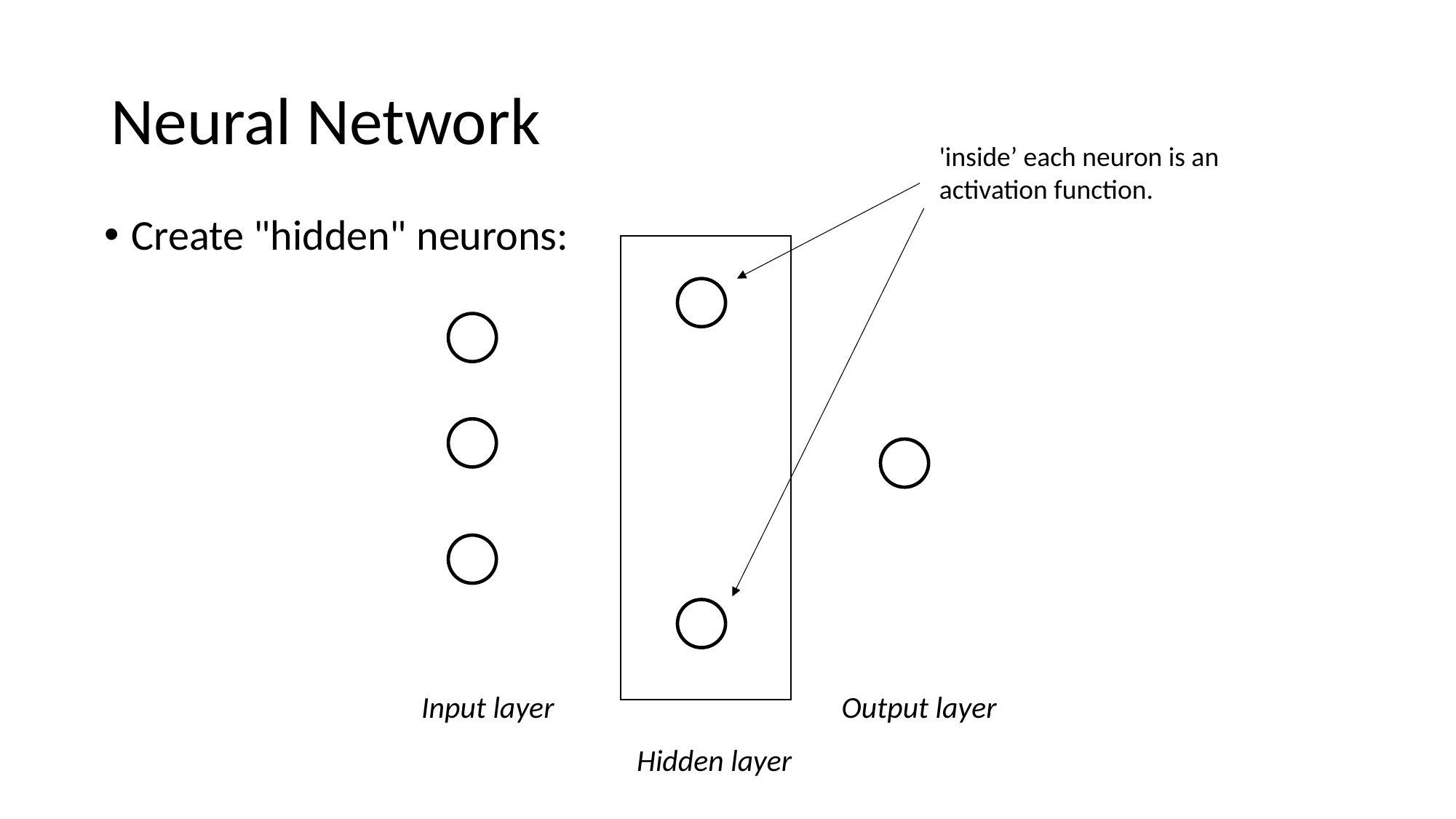

# Neural Network
'inside’ each neuron is an activation function.
Create "hidden" neurons:

Input layer
Output layer
Hidden layer